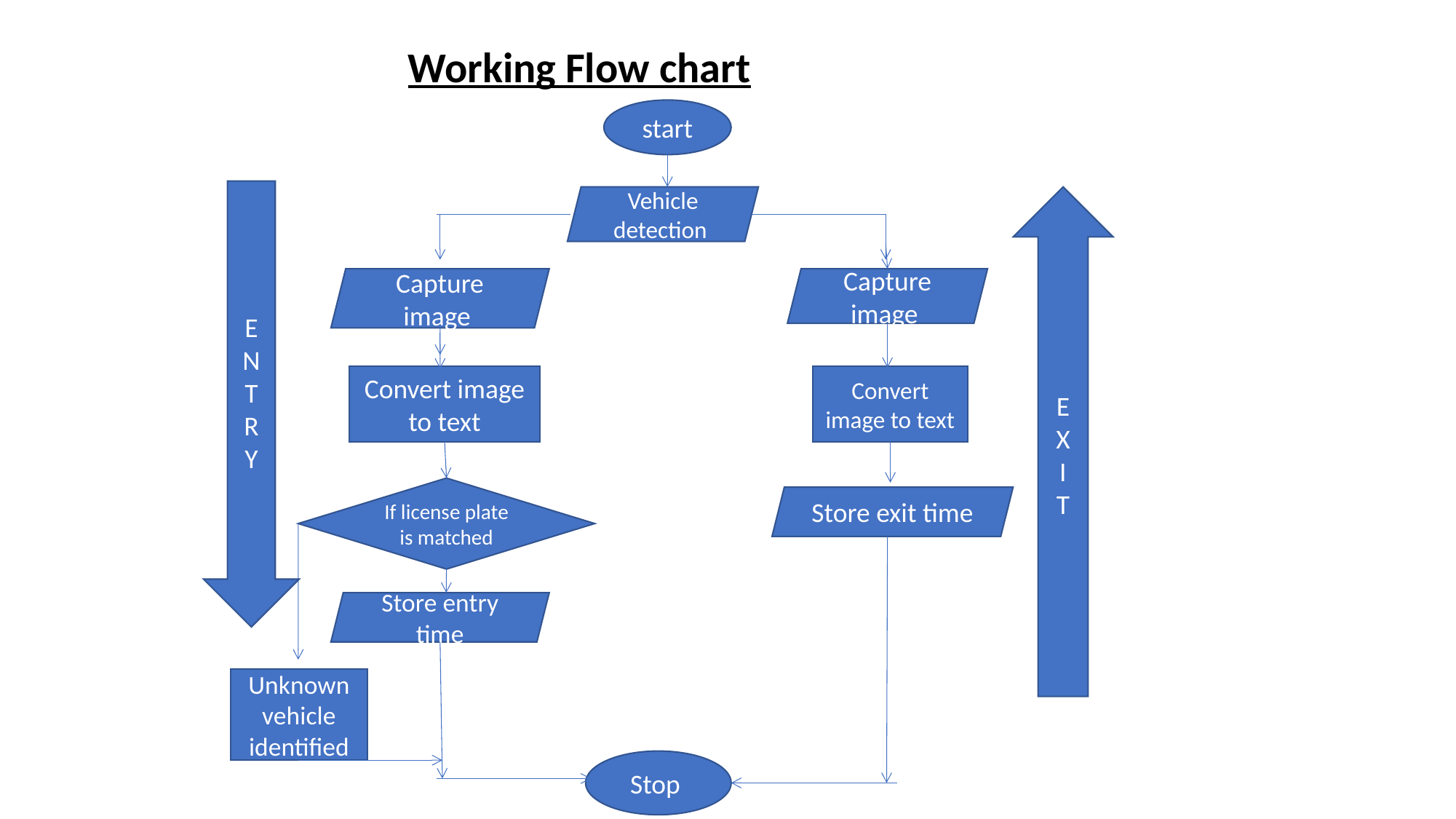

#
                             Working Flow chart

start
E
N
T
R
Y
Vehicle detection
E
X
I
T
Capture image
Capture image
Convert image to text
Convert image to text
If license plate is matched
Store exit time
Store entry time
Unknown vehicle identified
Stop